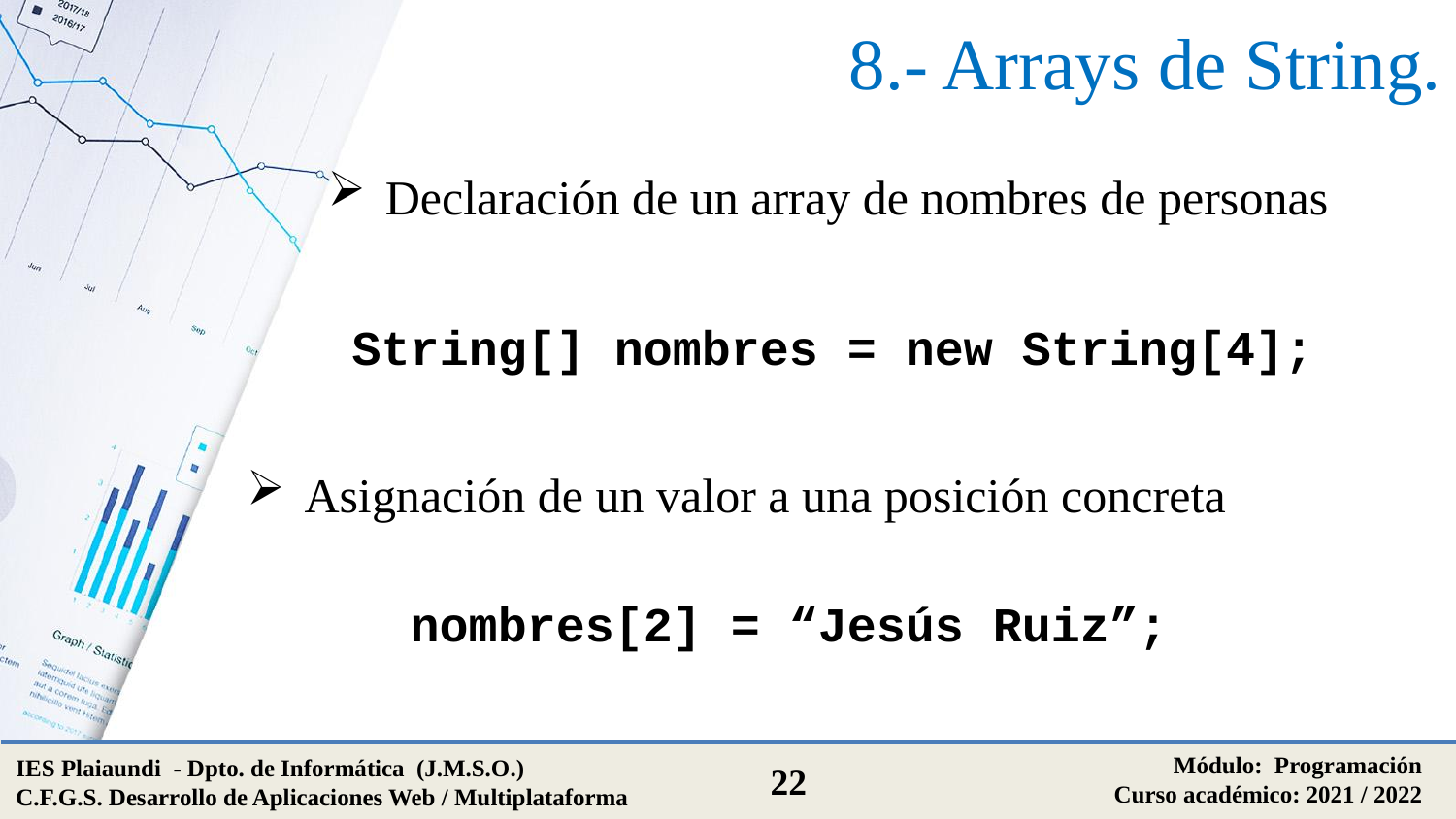

# 8.- Arrays de String.
Declaración de un array de nombres de personas
String[] nombres = new String[4];
Asignación de un valor a una posición concreta
nombres[2] = “Jesús Ruiz”;

Módulo:  Programación
Curso académico: 2021 / 2022
IES Plaiaundi  - Dpto. de Informática  (J.M.S.O.)
C.F.G.S. Desarrollo de Aplicaciones Web / Multiplataforma
22